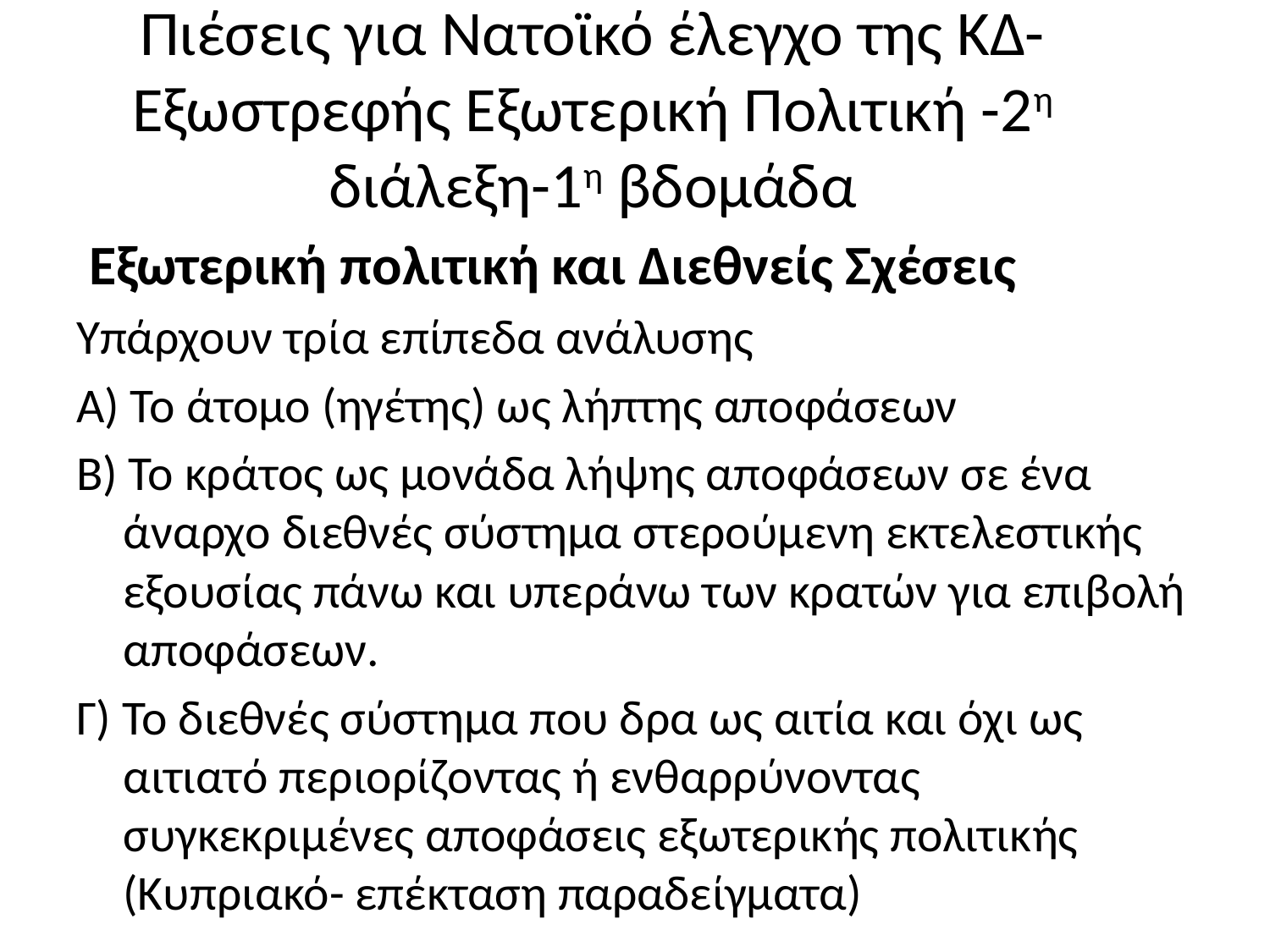

# Πιέσεις για Νατοϊκό έλεγχο της ΚΔ-Εξωστρεφής Εξωτερική Πολιτική -2η διάλεξη-1η βδομάδα
 Εξωτερική πολιτική και Διεθνείς Σχέσεις
Υπάρχουν τρία επίπεδα ανάλυσης
Α) Το άτομο (ηγέτης) ως λήπτης αποφάσεων
Β) Το κράτος ως μονάδα λήψης αποφάσεων σε ένα άναρχο διεθνές σύστημα στερούμενη εκτελεστικής εξουσίας πάνω και υπεράνω των κρατών για επιβολή αποφάσεων.
Γ) Το διεθνές σύστημα που δρα ως αιτία και όχι ως αιτιατό περιορίζοντας ή ενθαρρύνοντας συγκεκριμένες αποφάσεις εξωτερικής πολιτικής (Κυπριακό- επέκταση παραδείγματα)